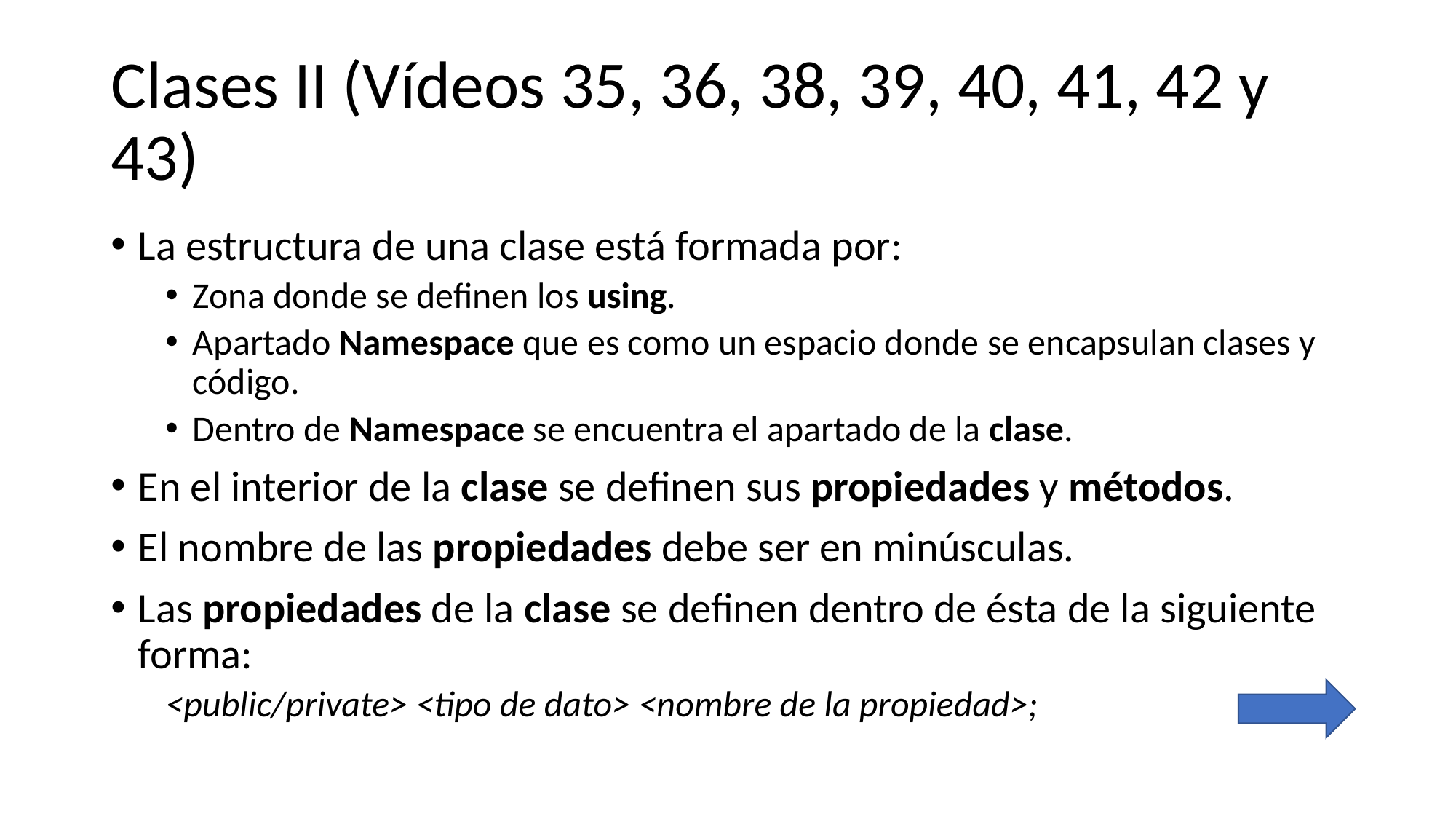

# Clases II (Vídeos 35, 36, 38, 39, 40, 41, 42 y 43)
La estructura de una clase está formada por:
Zona donde se definen los using.
Apartado Namespace que es como un espacio donde se encapsulan clases y código.
Dentro de Namespace se encuentra el apartado de la clase.
En el interior de la clase se definen sus propiedades y métodos.
El nombre de las propiedades debe ser en minúsculas.
Las propiedades de la clase se definen dentro de ésta de la siguiente forma:
<public/private> <tipo de dato> <nombre de la propiedad>;